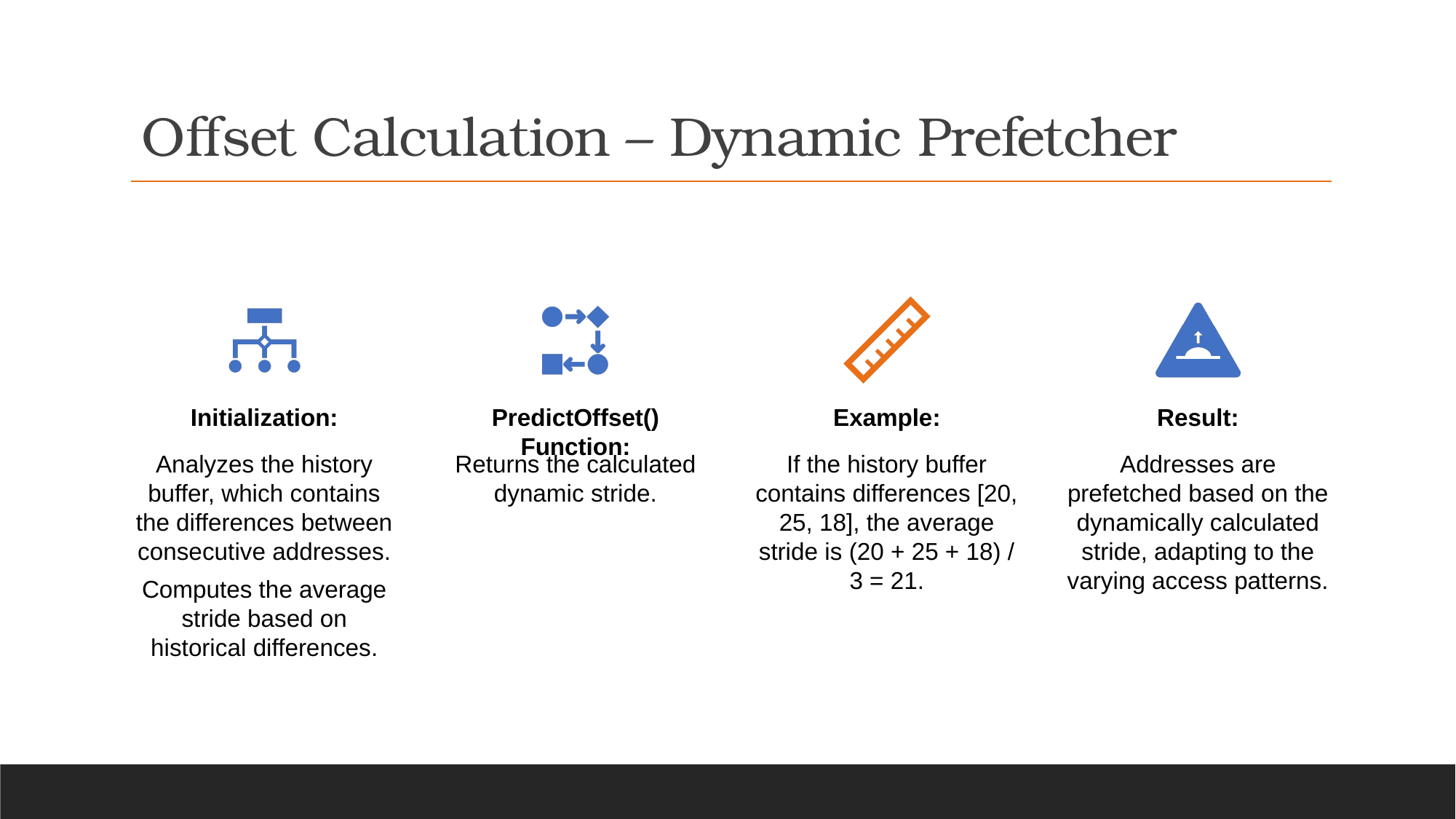

Offset Calculation – Dynamic Prefetcher
Initialization:
Analyzes the history buffer, which contains the differences between consecutive addresses.
Computes the average stride based on historical differences.
PredictOffset() Function:
Returns the calculated dynamic stride.
Example:
If the history buffer contains differences [20, 25, 18], the average stride is (20 + 25 + 18) / 3 = 21.
Result:
Addresses are prefetched based on the dynamically calculated stride, adapting to the varying access patterns.